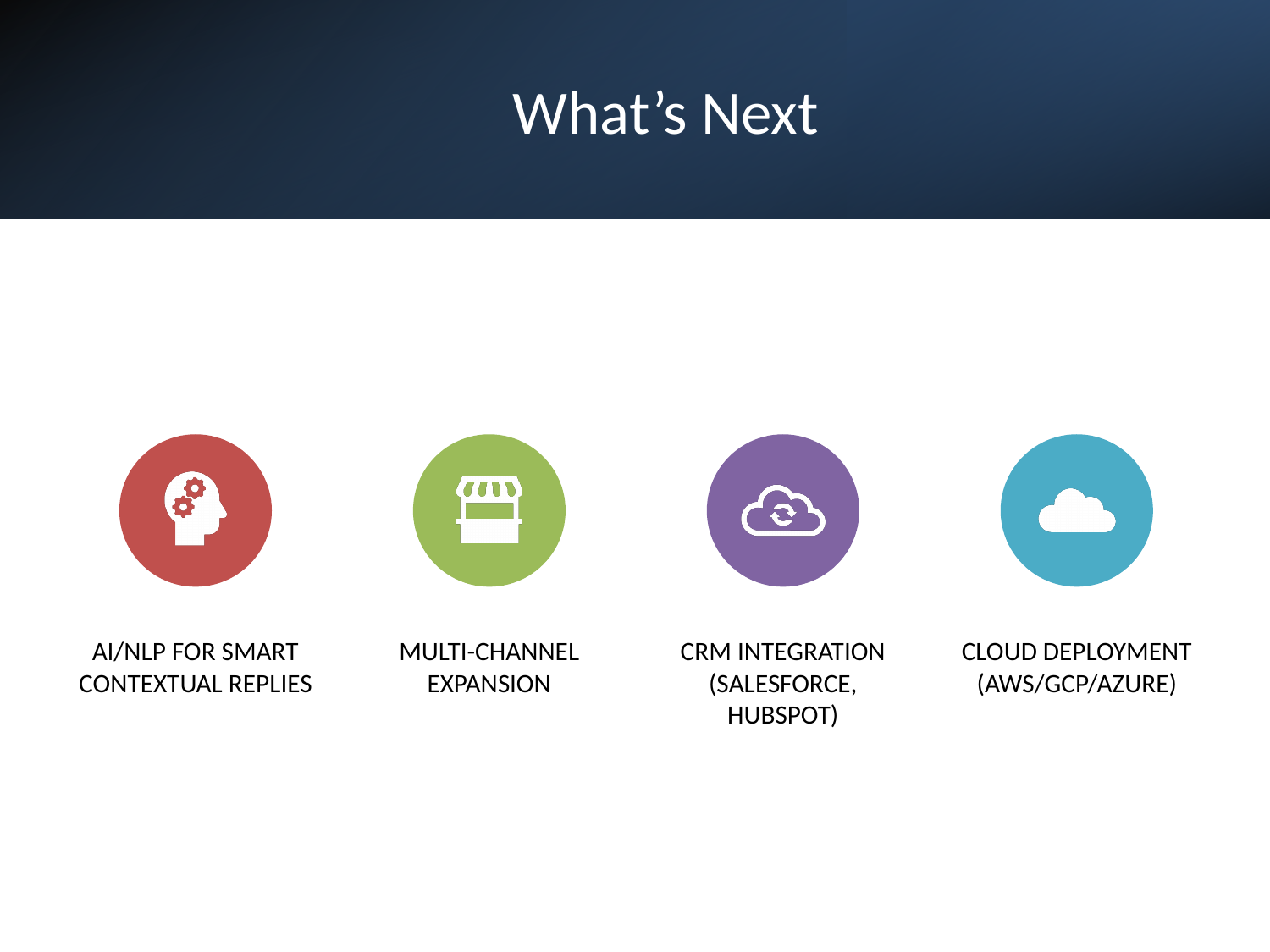

# What’s Next
AI/NLP for smart contextual replies
Multi-channel expansion
CRM integration (Salesforce, HubSpot)
Cloud deployment (AWS/GCP/Azure)